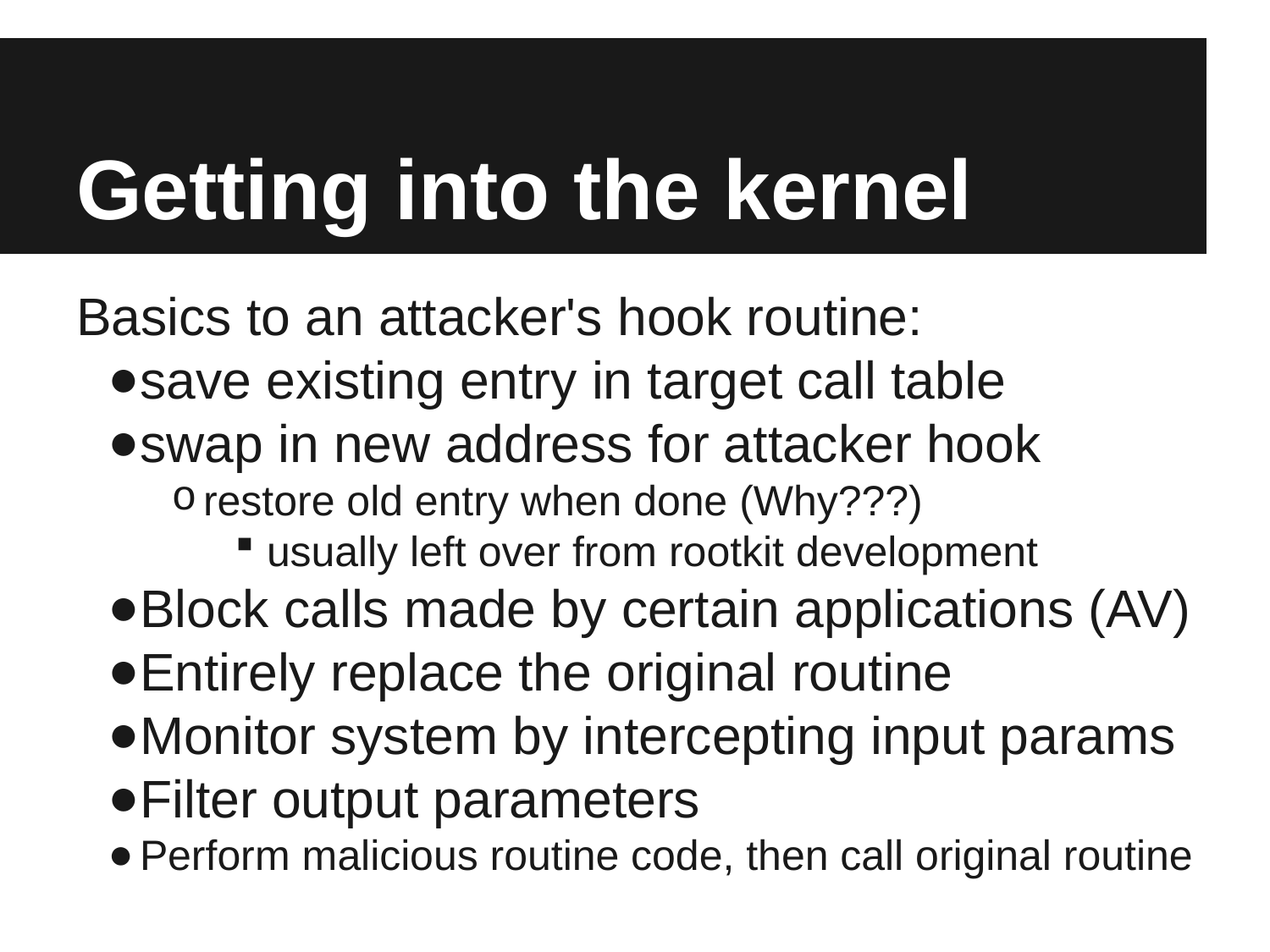

# Getting into the kernel
Basics to an attacker's hook routine:
save existing entry in target call table
swap in new address for attacker hook
restore old entry when done (Why???)
usually left over from rootkit development
Block calls made by certain applications (AV)
Entirely replace the original routine
Monitor system by intercepting input params
Filter output parameters
Perform malicious routine code, then call original routine